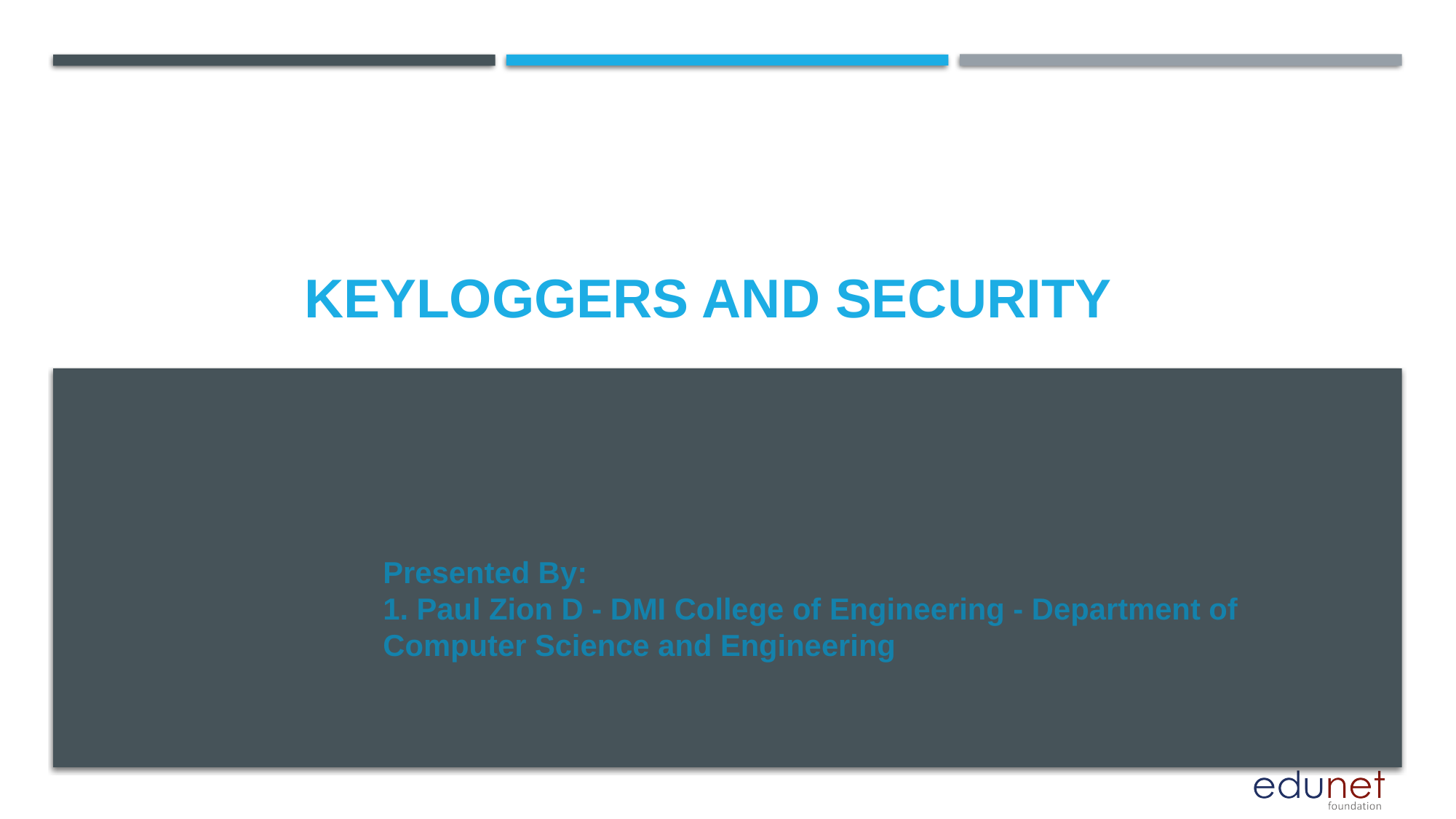

# Keyloggers and security
Presented By:
1. Paul Zion D - DMI College of Engineering - Department of Computer Science and Engineering